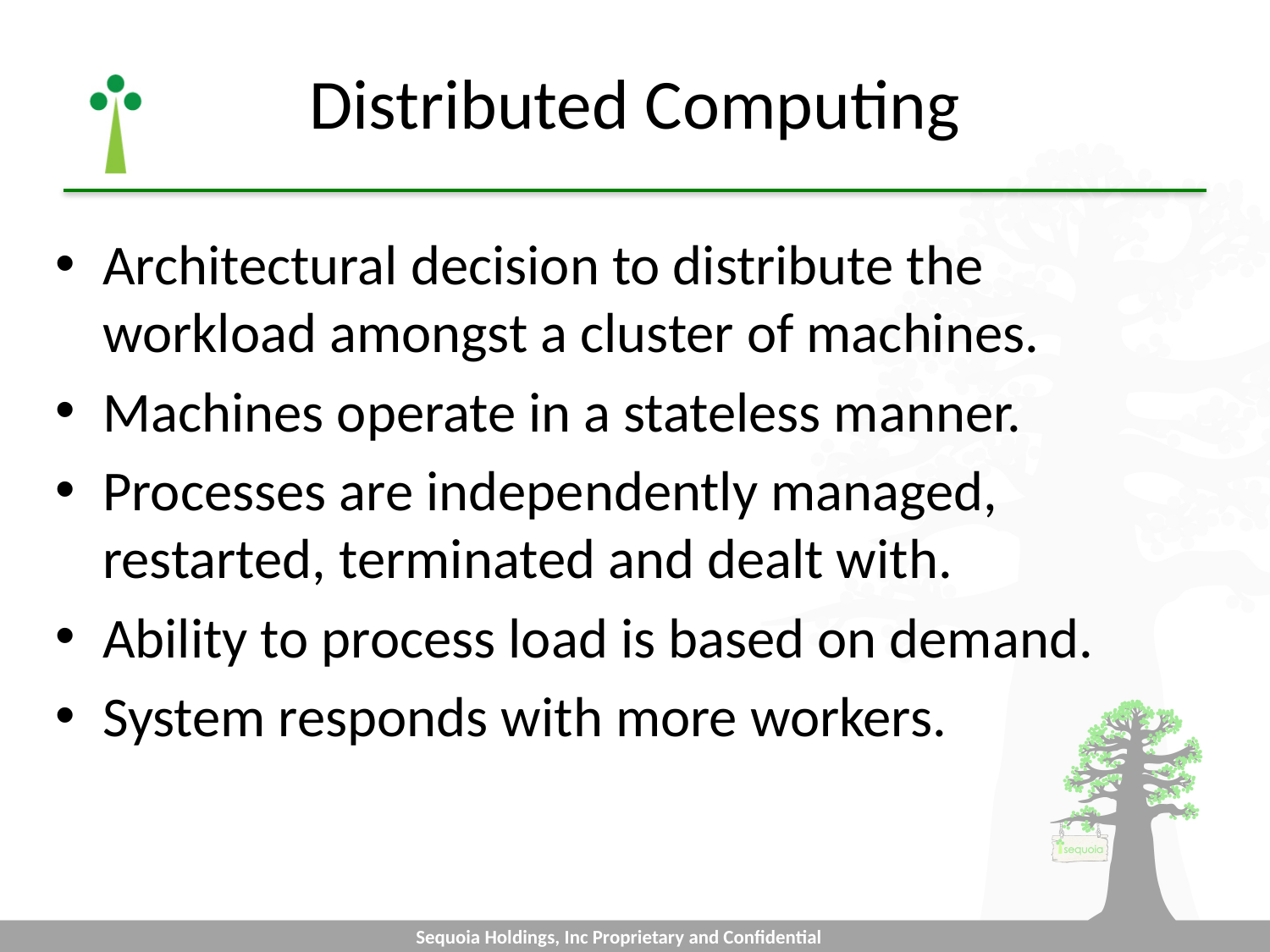

# Distributed Computing
Architectural decision to distribute the workload amongst a cluster of machines.
Machines operate in a stateless manner.
Processes are independently managed, restarted, terminated and dealt with.
Ability to process load is based on demand.
System responds with more workers.

Sequoia Holdings, Inc Proprietary and Confidential